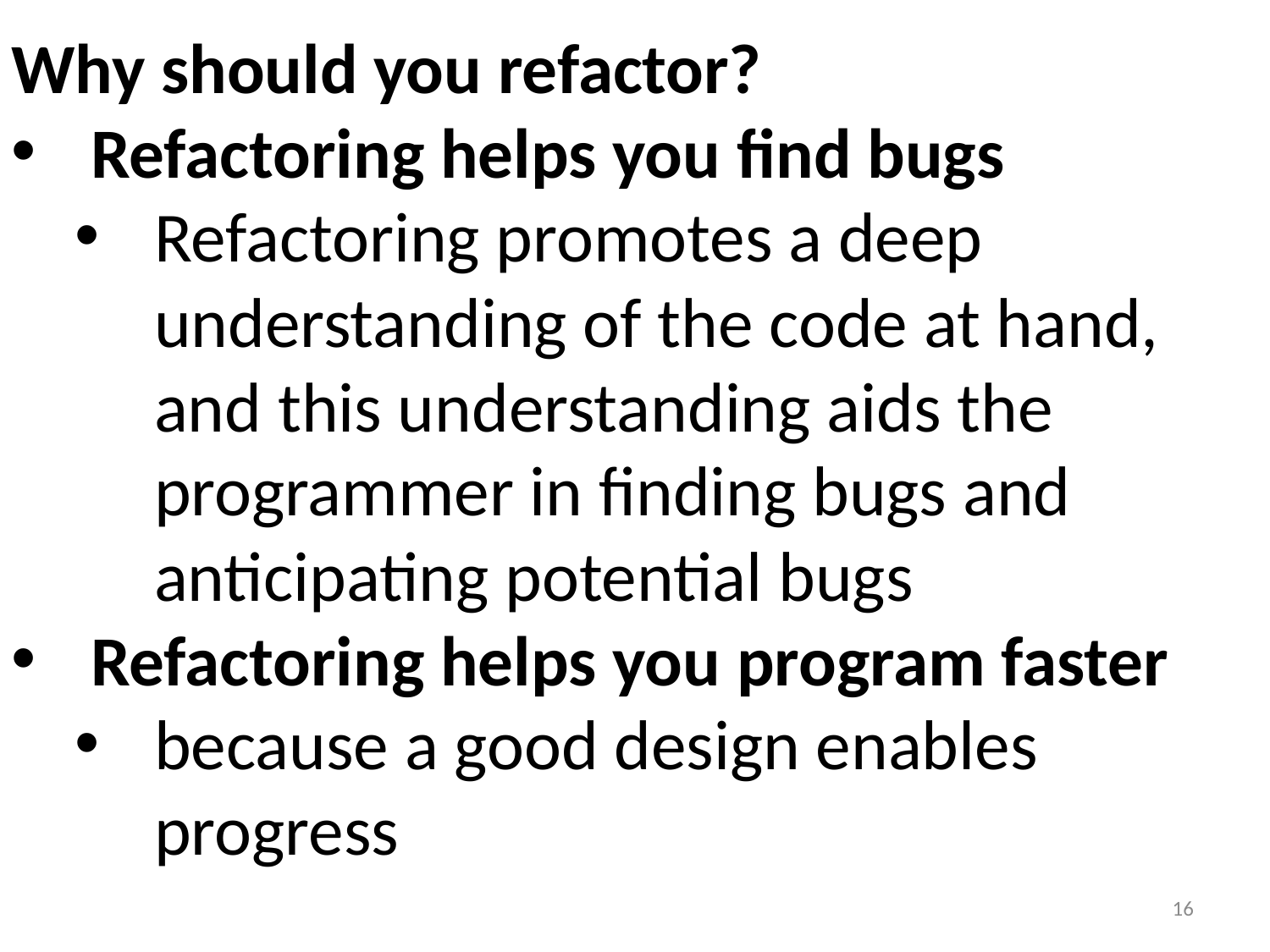

Why should you refactor?
Refactoring helps you find bugs
Refactoring promotes a deep understanding of the code at hand, and this understanding aids the programmer in finding bugs and anticipating potential bugs
Refactoring helps you program faster
because a good design enables progress
16